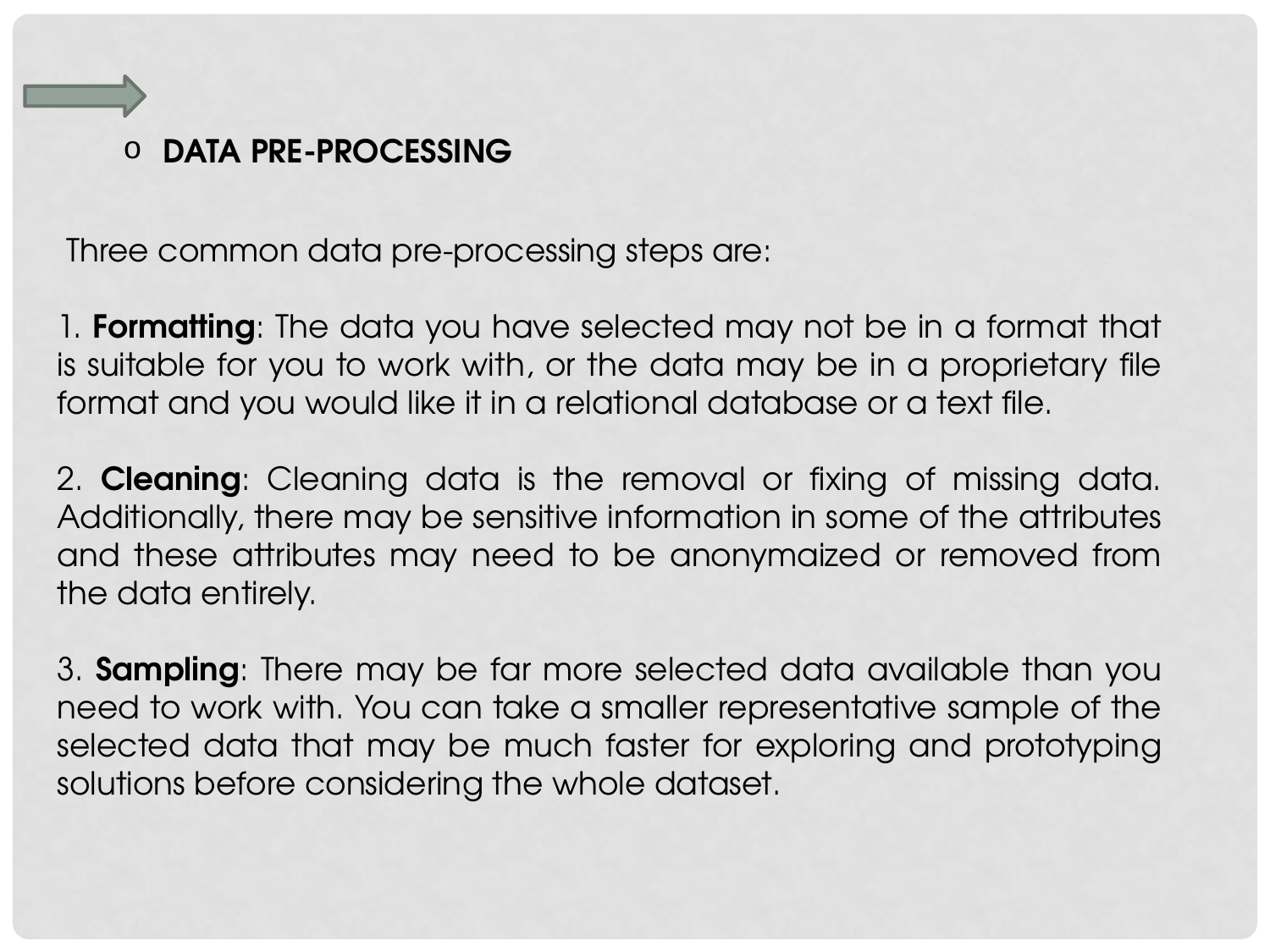

DATA PRE-PROCESSING
 Three common data pre-processing steps are:

1. Formatting: The data you have selected may not be in a format that is suitable for you to work with, or the data may be in a proprietary file format and you would like it in a relational database or a text file.

2. Cleaning: Cleaning data is the removal or fixing of missing data. Additionally, there may be sensitive information in some of the attributes and these attributes may need to be anonymaized or removed from the data entirely.

3. Sampling: There may be far more selected data available than you need to work with. You can take a smaller representative sample of the selected data that may be much faster for exploring and prototyping solutions before considering the whole dataset.